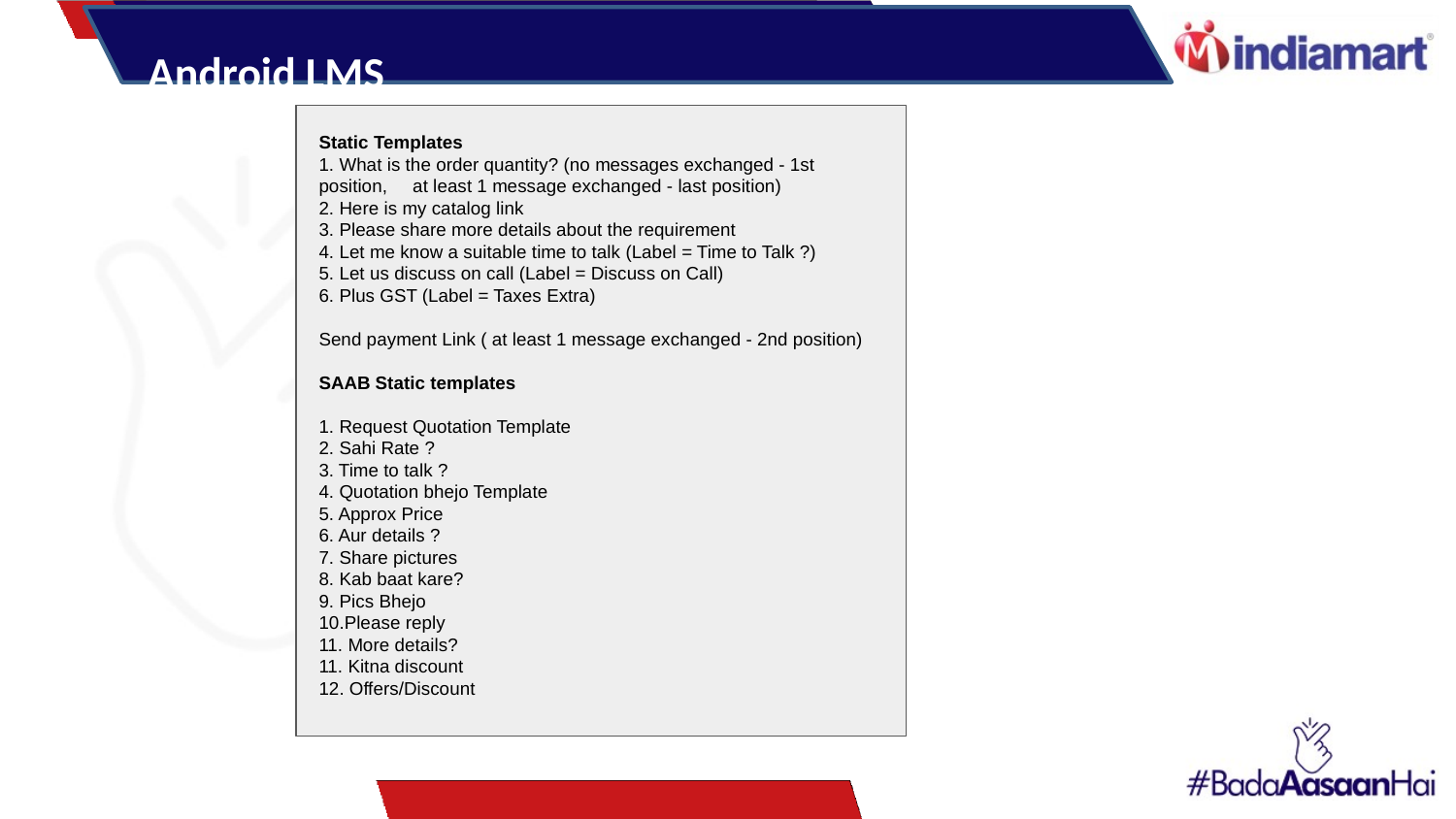

Android LMS

Static Templates
1. What is the order quantity? (no messages exchanged - 1st position,     at least 1 message exchanged - last position)
2. Here is my catalog link
3. Please share more details about the requirement
4. Let me know a suitable time to talk (Label = Time to Talk ?)
5. Let us discuss on call (Label = Discuss on Call)
6. Plus GST (Label = Taxes Extra)

Send payment Link ( at least 1 message exchanged - 2nd position)

SAAB Static templates

1. Request Quotation Template
2. Sahi Rate ?
3. Time to talk ?
4. Quotation bhejo Template
5. Approx Price
6. Aur details ?
7. Share pictures
8. Kab baat kare?
9. Pics Bhejo
10.Please reply
11. More details?
11. Kitna discount
12. Offers/Discount